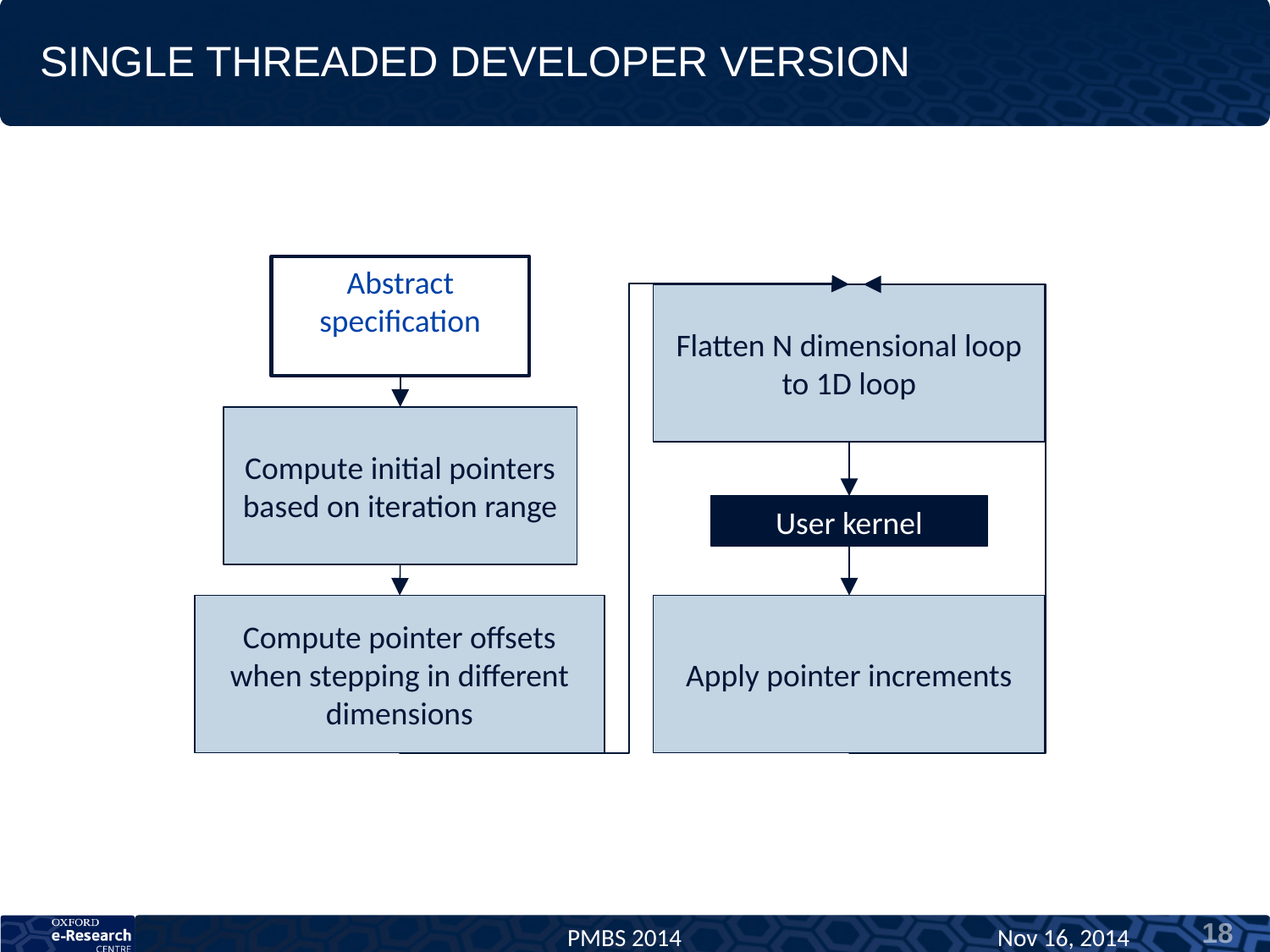

# Single threaded Developer version
Abstract
specification
Flatten N dimensional loop to 1D loop
Compute initial pointers based on iteration range
User kernel
Apply pointer increments
Compute pointer offsets when stepping in different dimensions